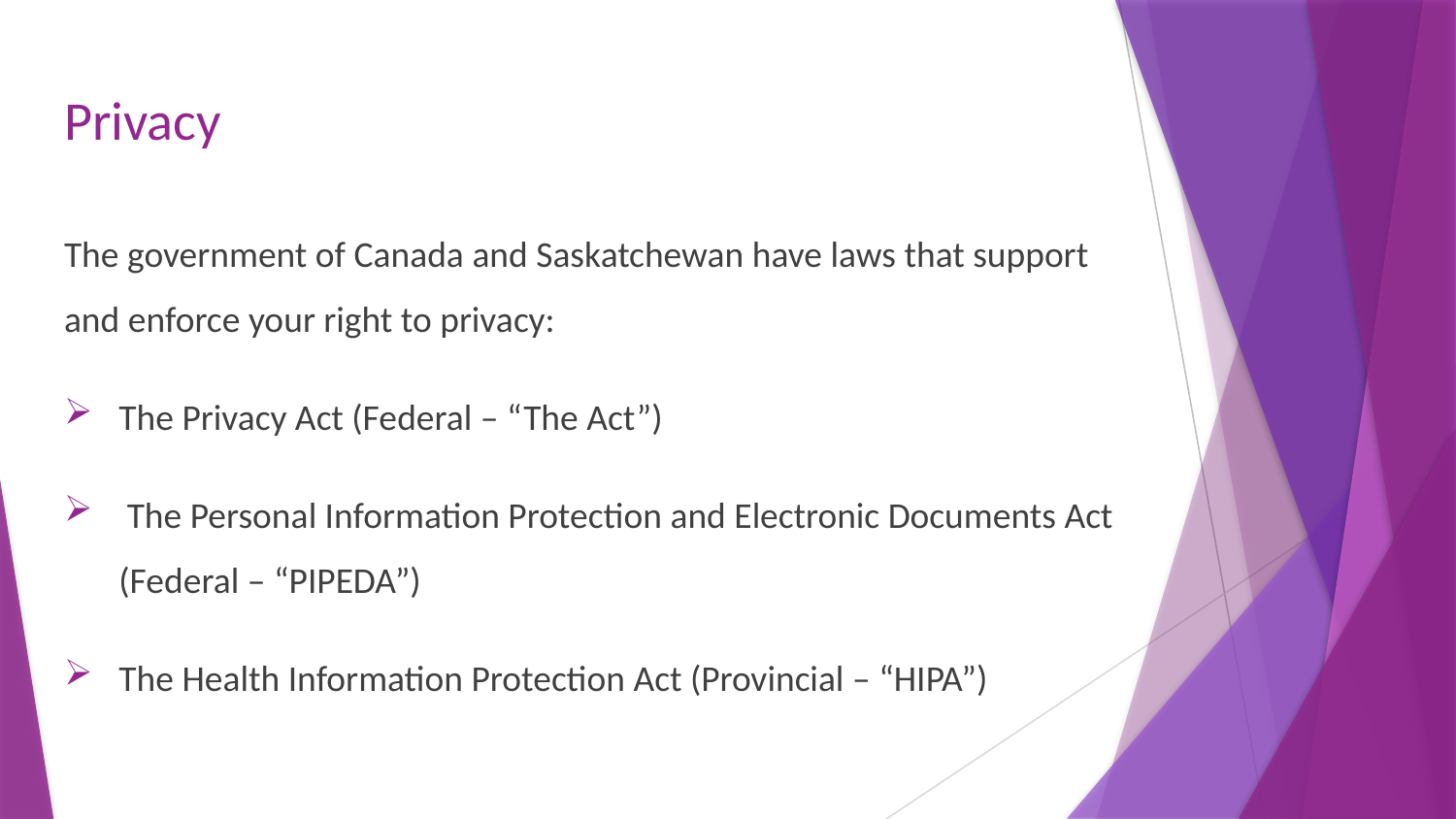

# Privacy
The government of Canada and Saskatchewan have laws that support and enforce your right to privacy:
The Privacy Act (Federal – “The Act”)
 The Personal Information Protection and Electronic Documents Act (Federal – “PIPEDA”)
The Health Information Protection Act (Provincial – “HIPA”)